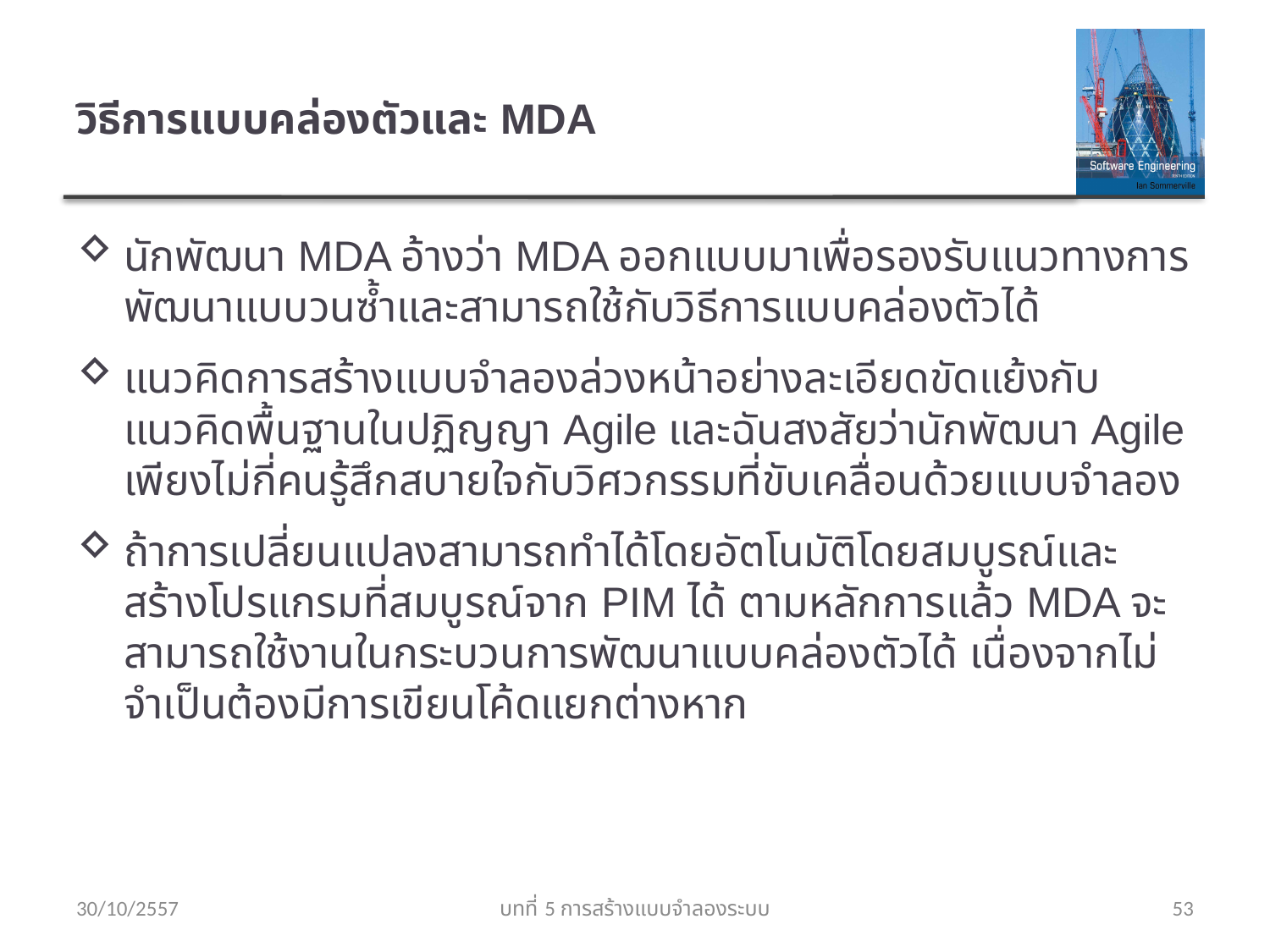

# วิธีการแบบคล่องตัวและ MDA
นักพัฒนา MDA อ้างว่า MDA ออกแบบมาเพื่อรองรับแนวทางการพัฒนาแบบวนซ้ำและสามารถใช้กับวิธีการแบบคล่องตัวได้
แนวคิดการสร้างแบบจำลองล่วงหน้าอย่างละเอียดขัดแย้งกับแนวคิดพื้นฐานในปฏิญญา Agile และฉันสงสัยว่านักพัฒนา Agile เพียงไม่กี่คนรู้สึกสบายใจกับวิศวกรรมที่ขับเคลื่อนด้วยแบบจำลอง
ถ้าการเปลี่ยนแปลงสามารถทำได้โดยอัตโนมัติโดยสมบูรณ์และสร้างโปรแกรมที่สมบูรณ์จาก PIM ได้ ตามหลักการแล้ว MDA จะสามารถใช้งานในกระบวนการพัฒนาแบบคล่องตัวได้ เนื่องจากไม่จำเป็นต้องมีการเขียนโค้ดแยกต่างหาก
30/10/2557
บทที่ 5 การสร้างแบบจำลองระบบ
53